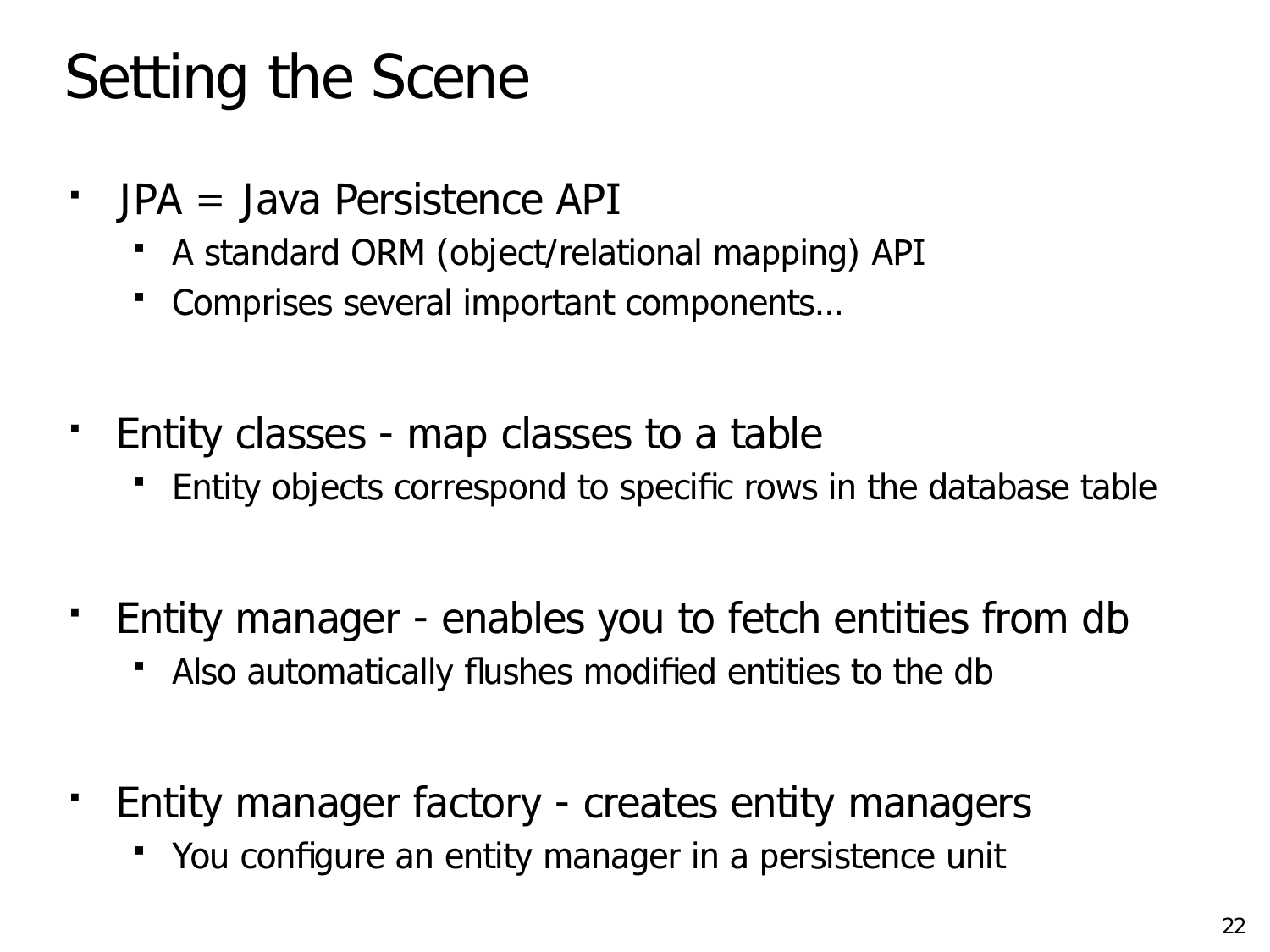

# Setting the Scene
JPA = Java Persistence API
A standard ORM (object/relational mapping) API
Comprises several important components…

Entity classes - map classes to a table
Entity objects correspond to specific rows in the database table

Entity manager - enables you to fetch entities from db
Also automatically flushes modified entities to the db

Entity manager factory - creates entity managers
You configure an entity manager in a persistence unit

22